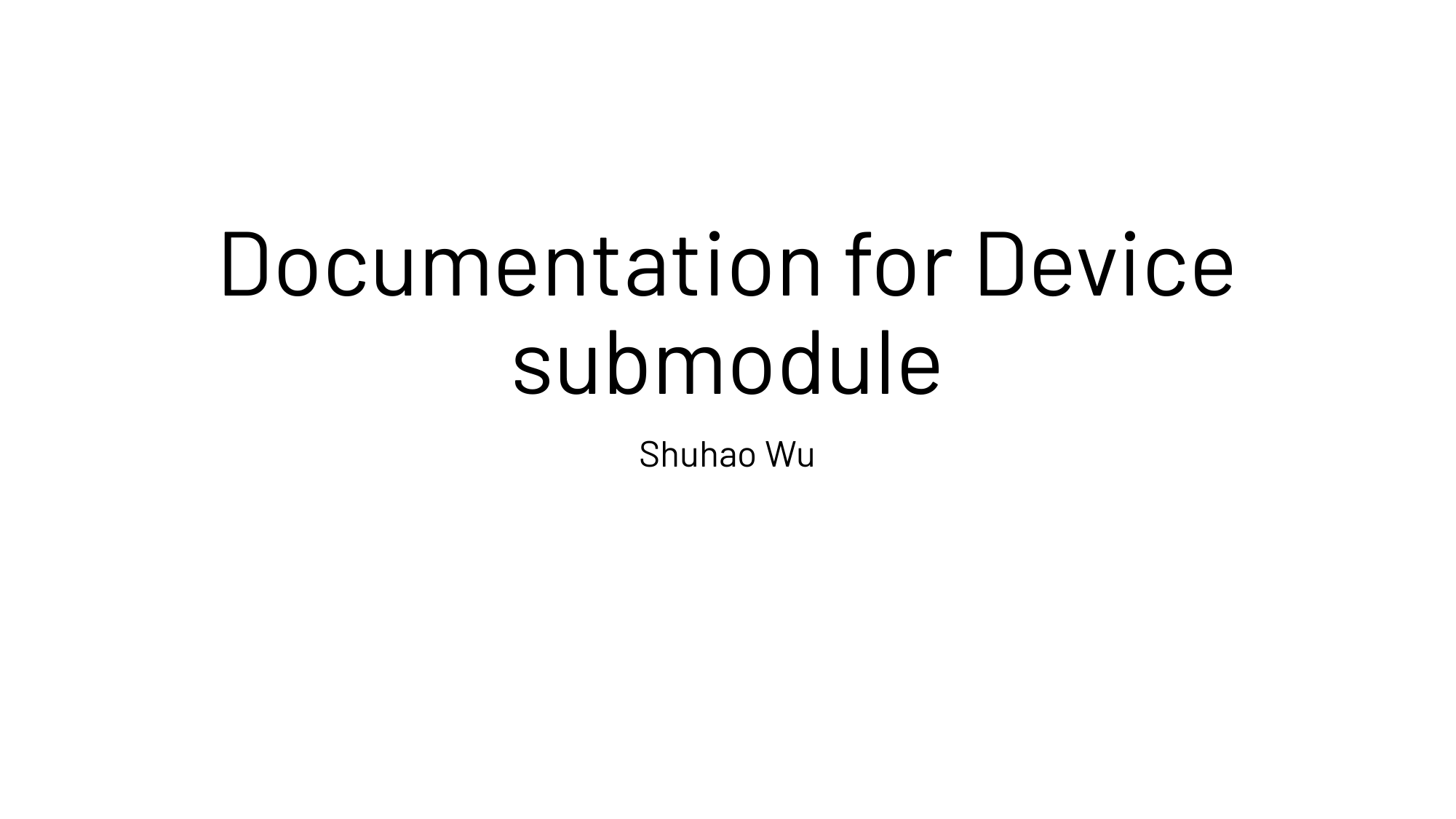

# Documentation for Device submodule
Shuhao Wu